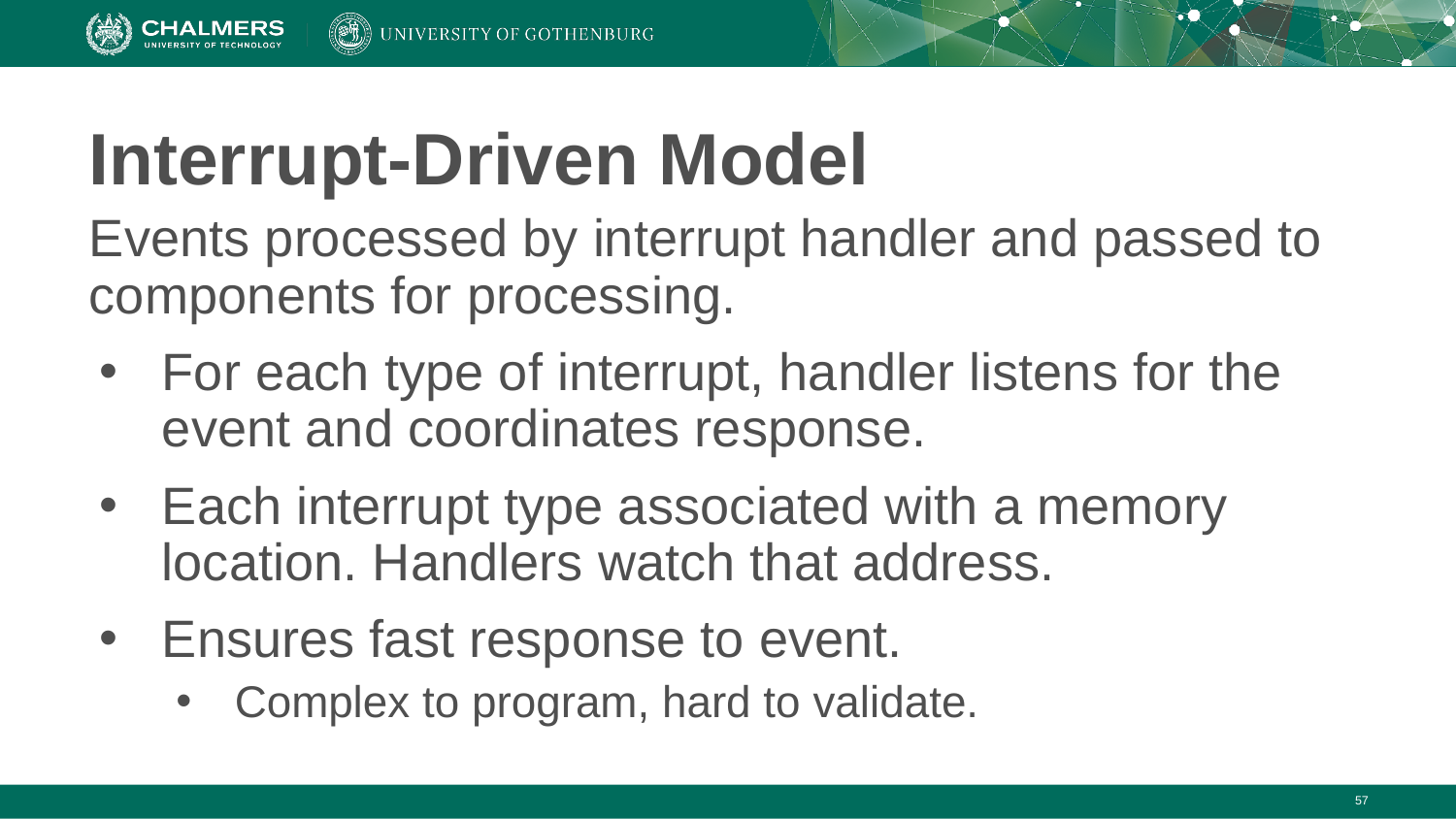

# Interrupt-Driven Model
Events processed by interrupt handler and passed to components for processing.
For each type of interrupt, handler listens for the event and coordinates response.
Each interrupt type associated with a memory location. Handlers watch that address.
Ensures fast response to event.
Complex to program, hard to validate.

57